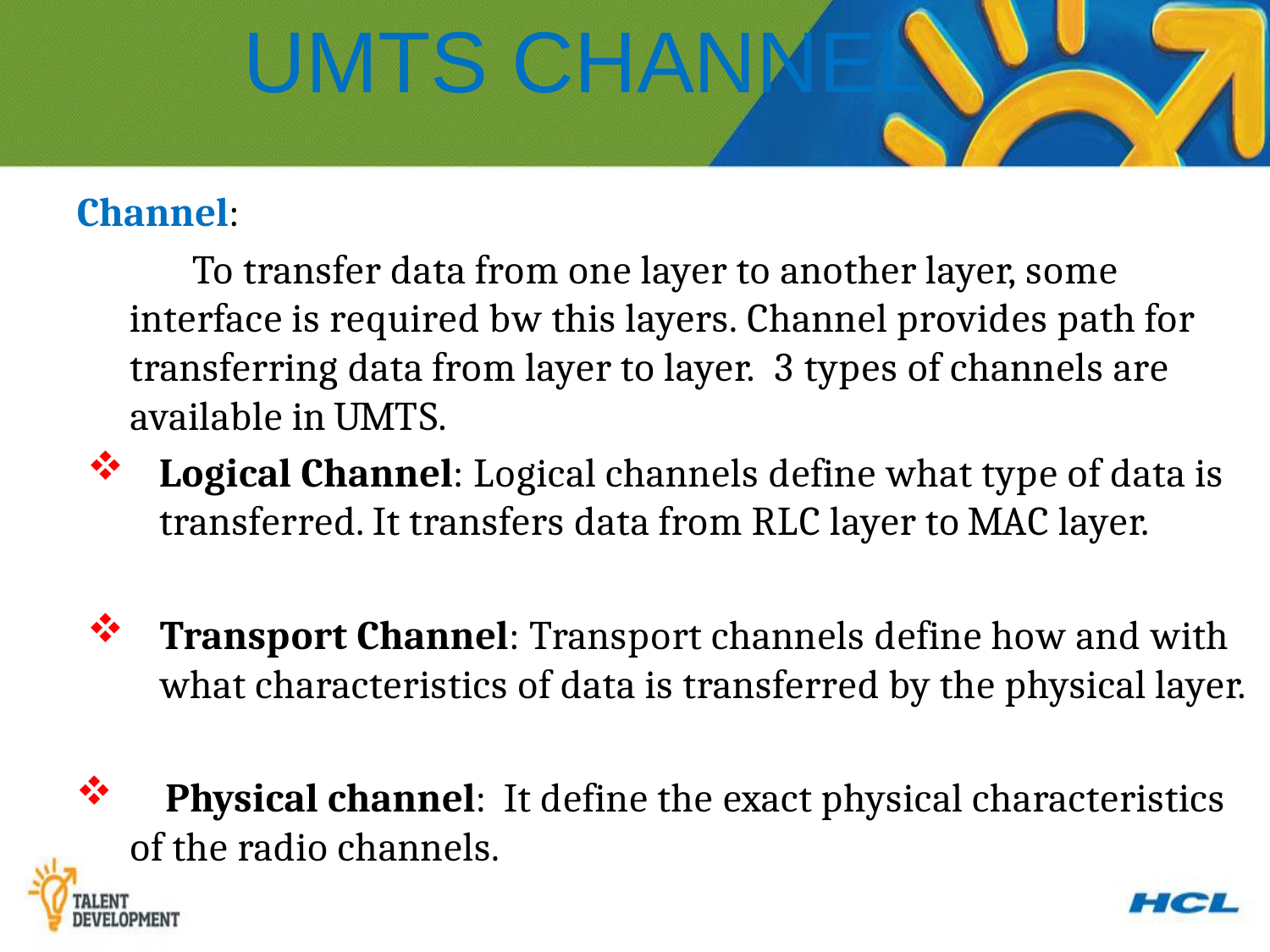

# UMTS CHANNEL
Channel:
             To transfer data from one layer to another layer, some interface is required bw this layers. Channel provides path for transferring data from layer to layer.  3 types of channels are available in UMTS.
Logical Channel: Logical channels define what type of data is transferred. It transfers data from RLC layer to MAC layer.

Transport Channel: Transport channels define how and with what characteristics of data is transferred by the physical layer.

    Physical channel:  It define the exact physical characteristics of the radio channels.